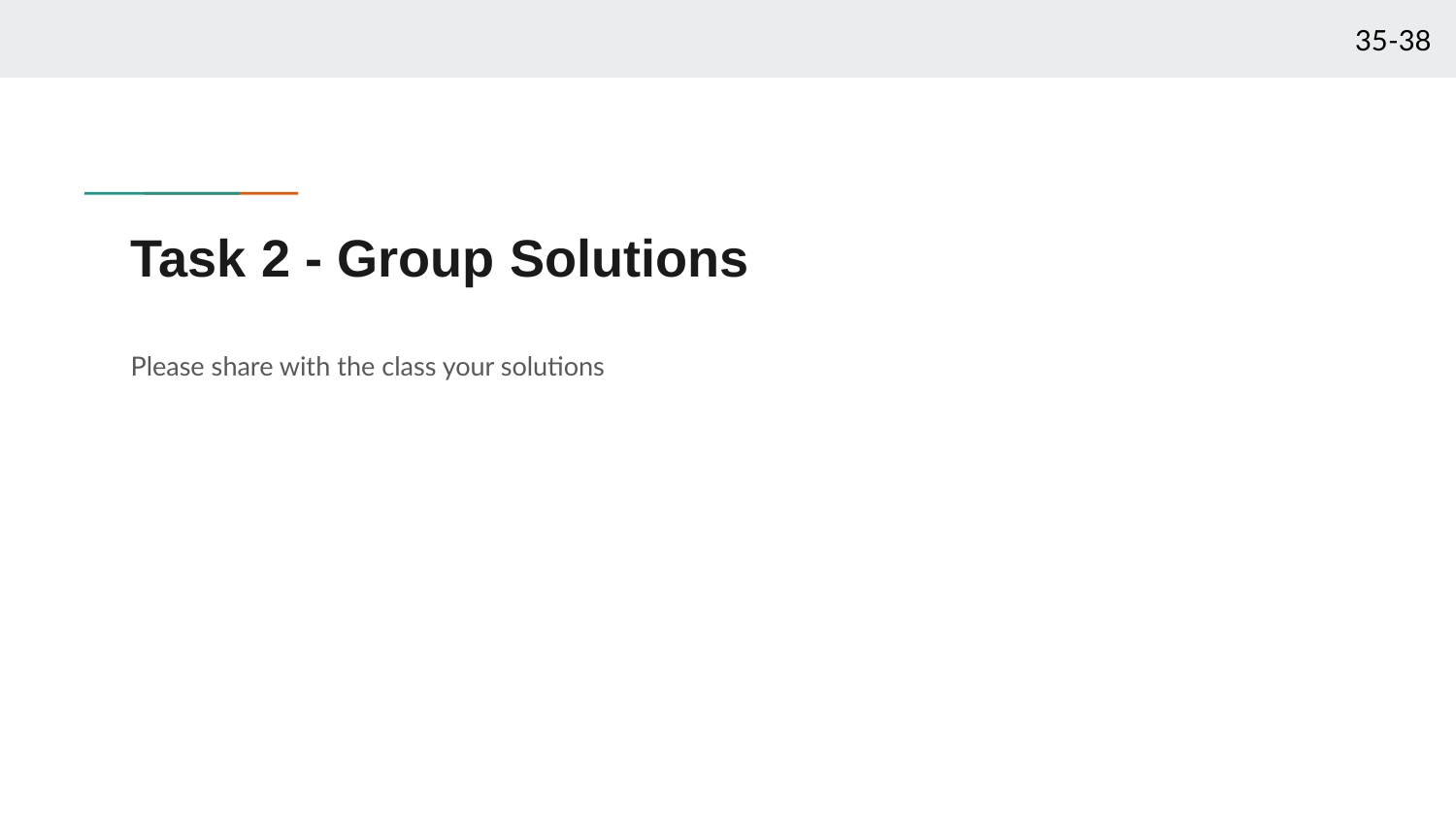

35-38
# Task 2 - Group Solutions
Please share with the class your solutions